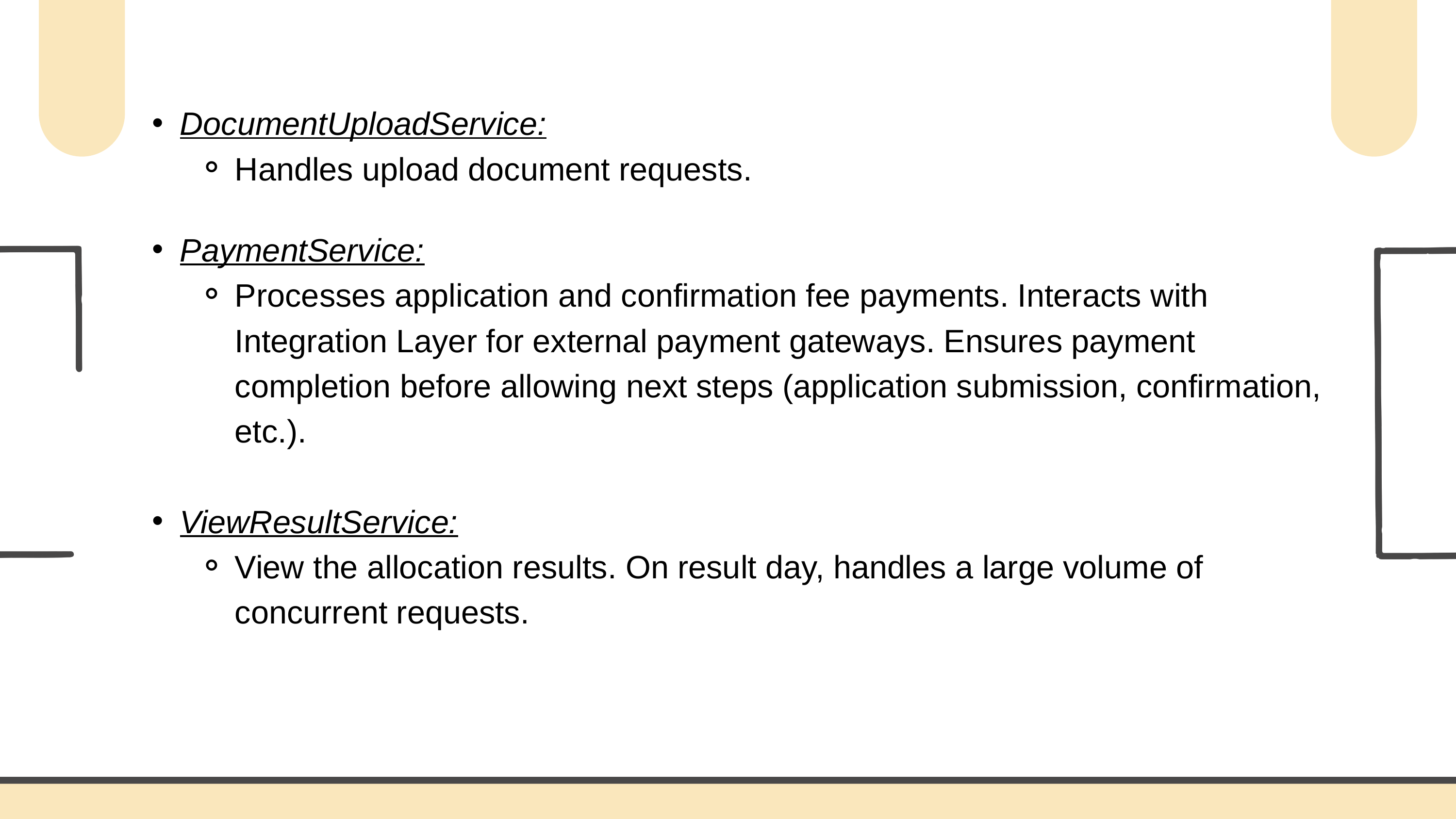

DocumentUploadService:
Handles upload document requests.

PaymentService:
Processes application and confirmation fee payments. Interacts with Integration Layer for external payment gateways. Ensures payment completion before allowing next steps (application submission, confirmation, etc.).

ViewResultService:
View the allocation results. On result day, handles a large volume of concurrent requests.